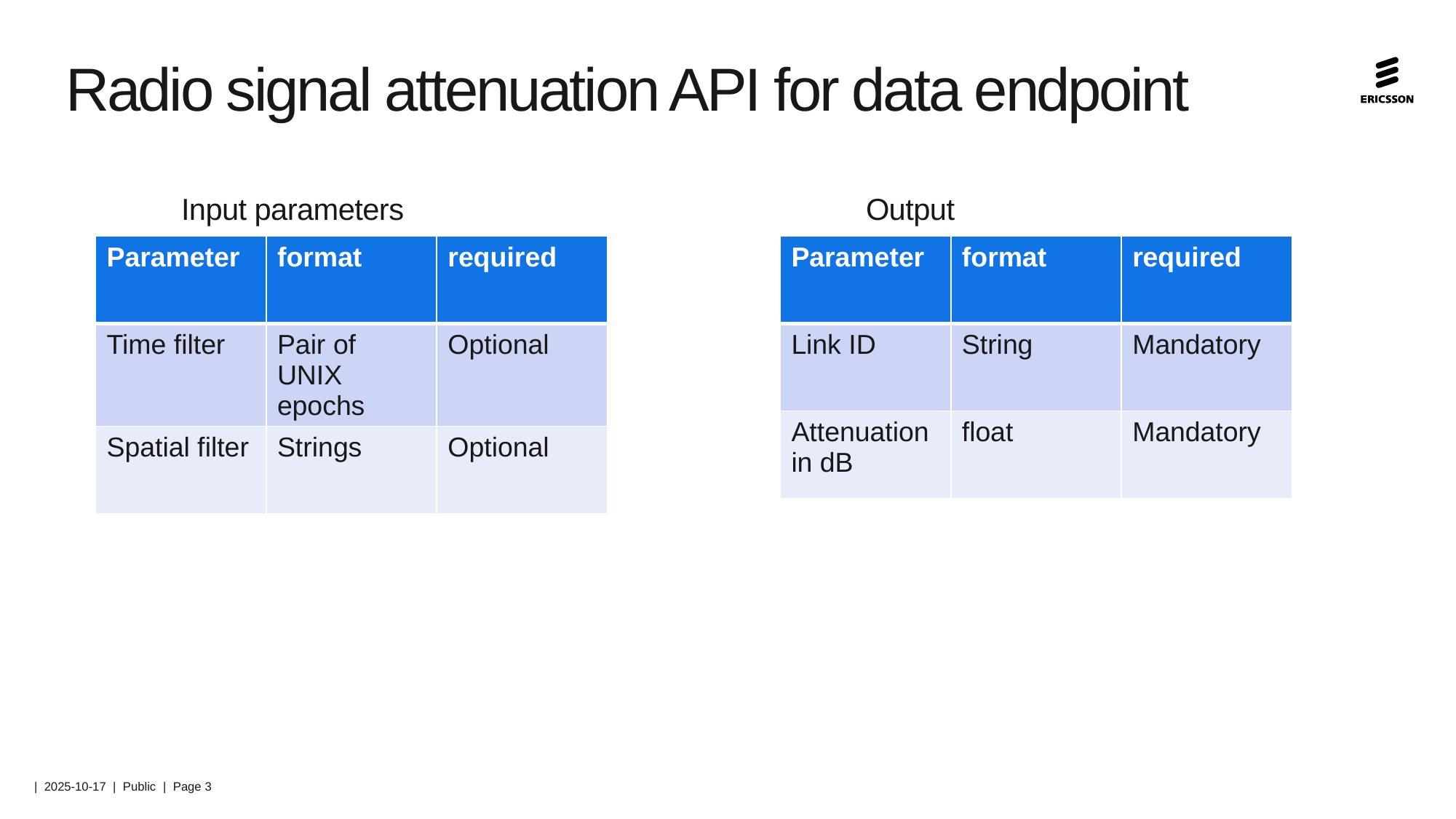

# Radio signal attenuation API for data endpoint
Input parameters
Output
| Parameter | format | required |
| --- | --- | --- |
| Time filter | Pair of UNIX epochs | Optional |
| Spatial filter | Strings | Optional |
| Parameter | format | required |
| --- | --- | --- |
| Link ID | String | Mandatory |
| Attenuation in dB | float | Mandatory |